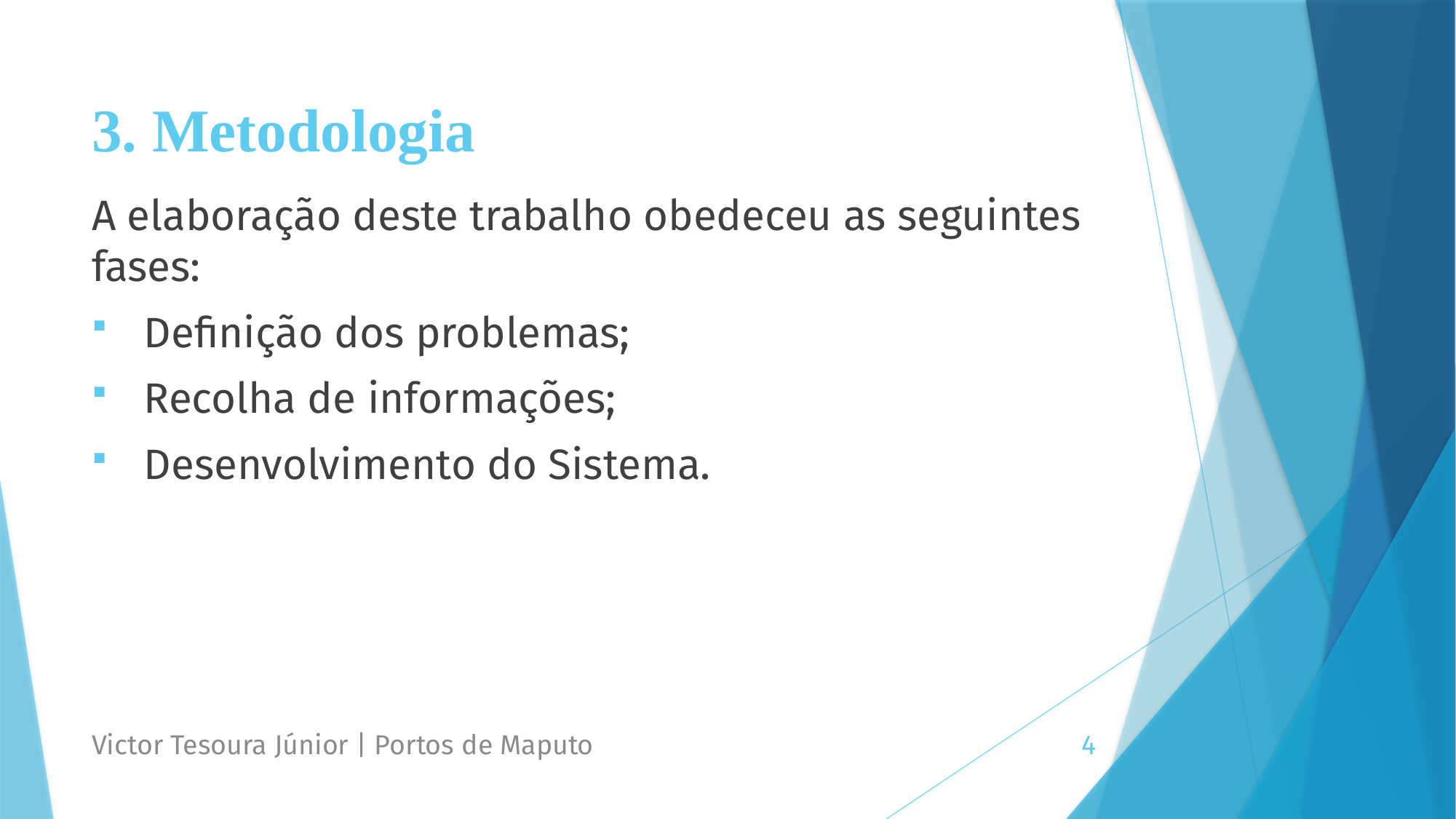

# 3. Metodologia
A elaboração deste trabalho obedeceu as seguintes fases:
 Definição dos problemas;
 Recolha de informações;
 Desenvolvimento do Sistema.
Victor Tesoura Júnior | Portos de Maputo
4